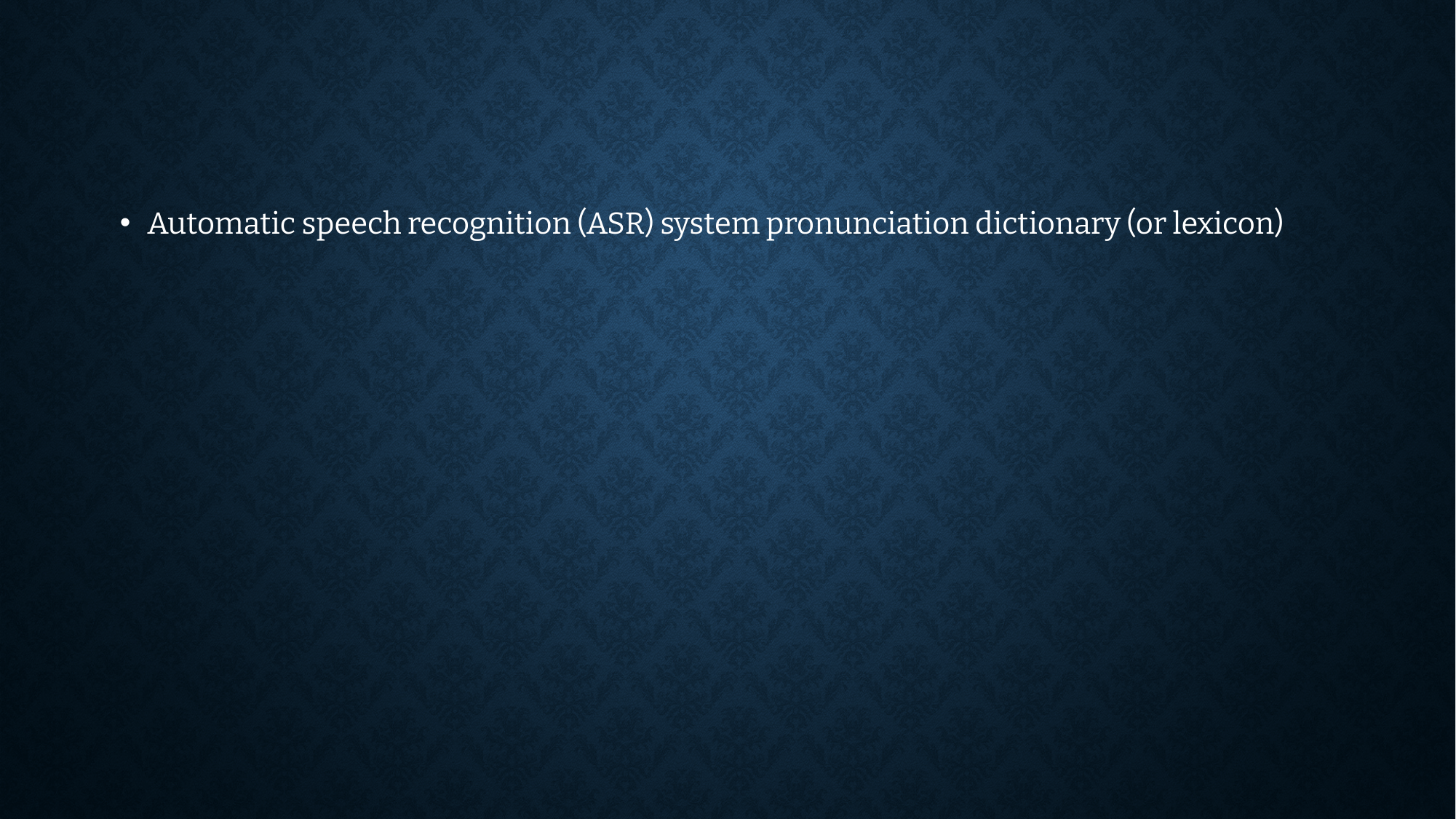

#
Automatic speech recognition (ASR) system pronunciation dictionary (or lexicon)